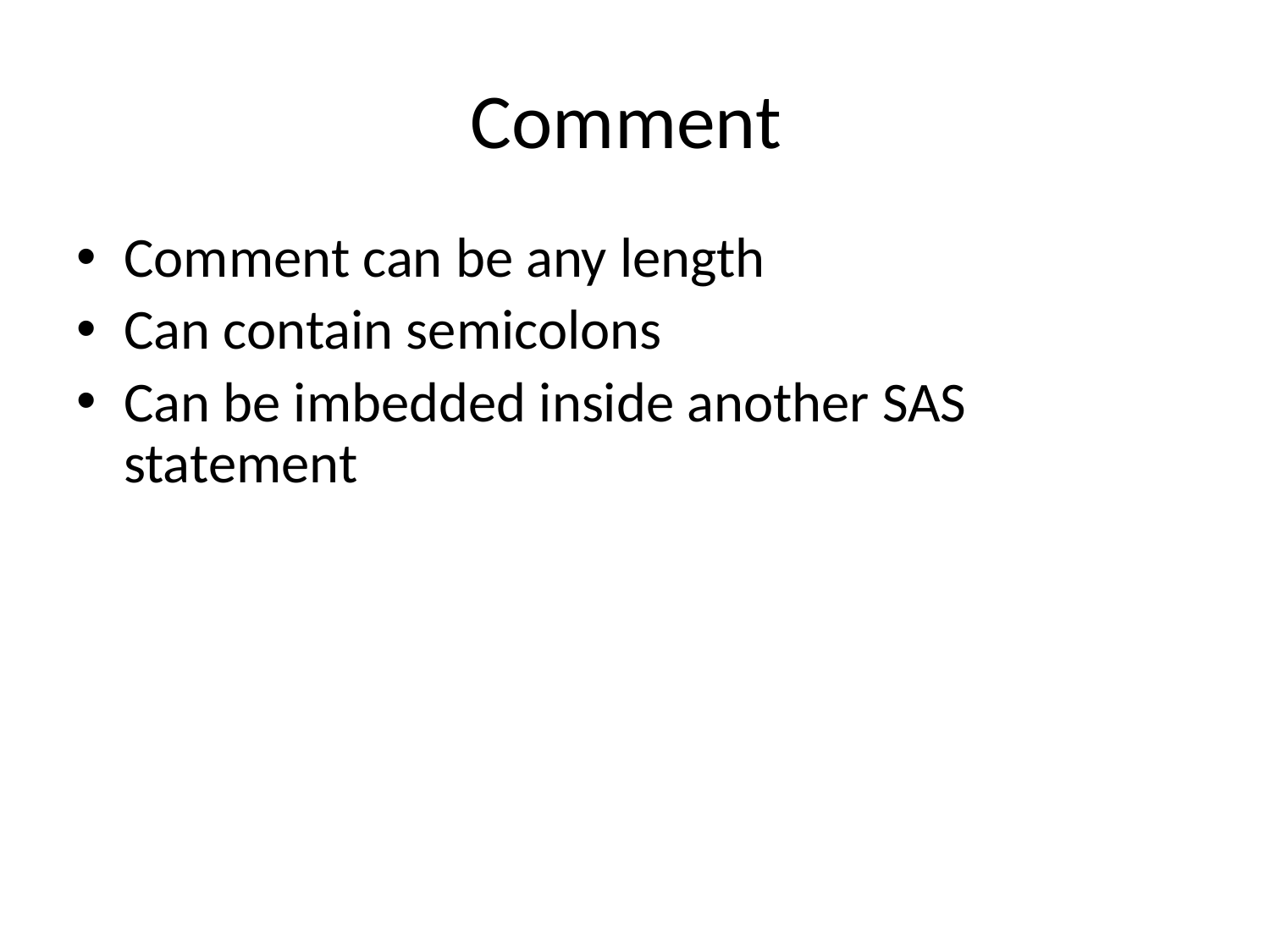

# Comment
Comment can be any length
Can contain semicolons
Can be imbedded inside another SAS statement